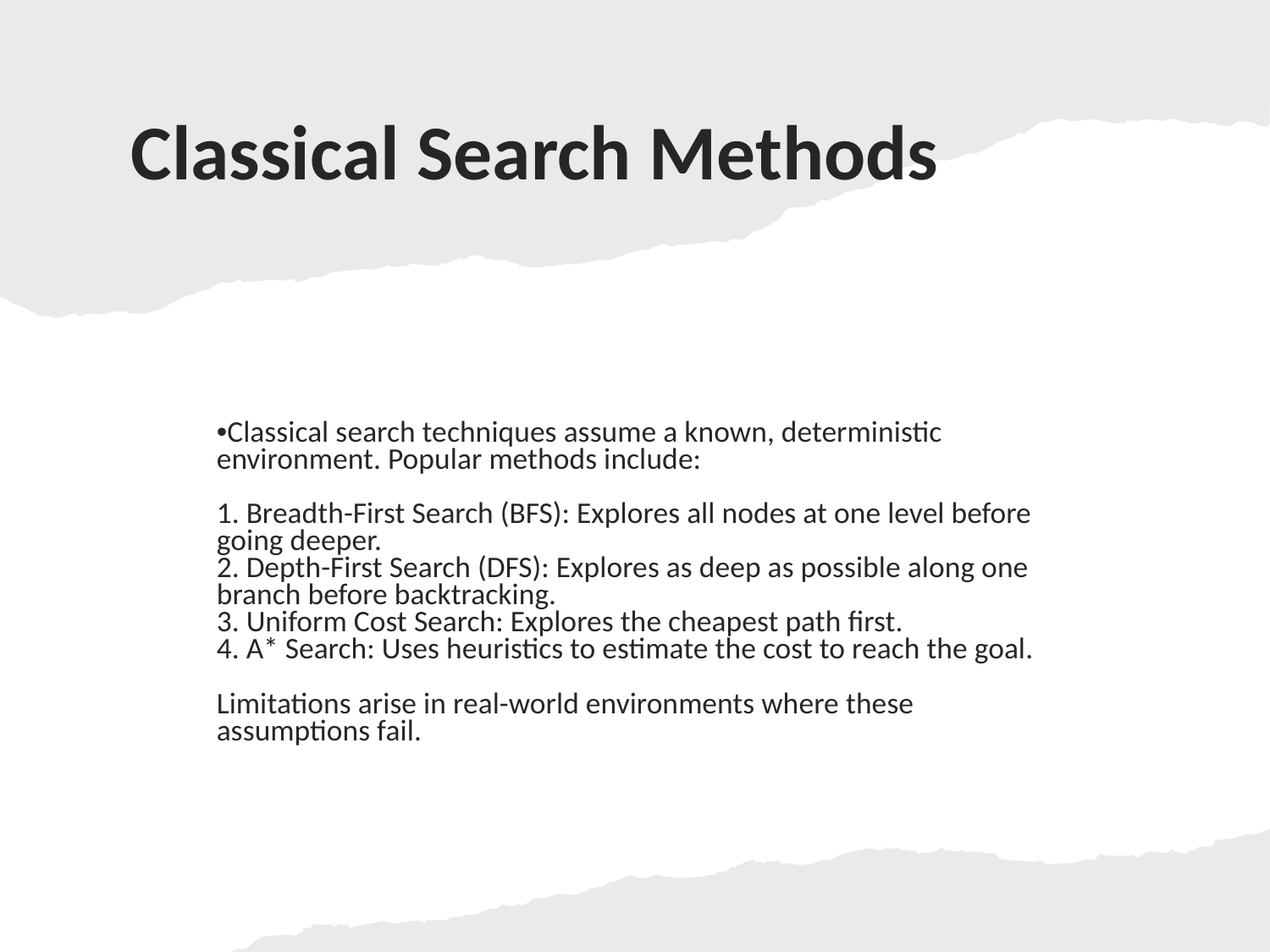

Classical Search Methods

Classical search techniques assume a known, deterministic environment. Popular methods include:
1. Breadth-First Search (BFS): Explores all nodes at one level before going deeper.
2. Depth-First Search (DFS): Explores as deep as possible along one branch before backtracking.
3. Uniform Cost Search: Explores the cheapest path first.
4. A* Search: Uses heuristics to estimate the cost to reach the goal.
Limitations arise in real-world environments where these assumptions fail.